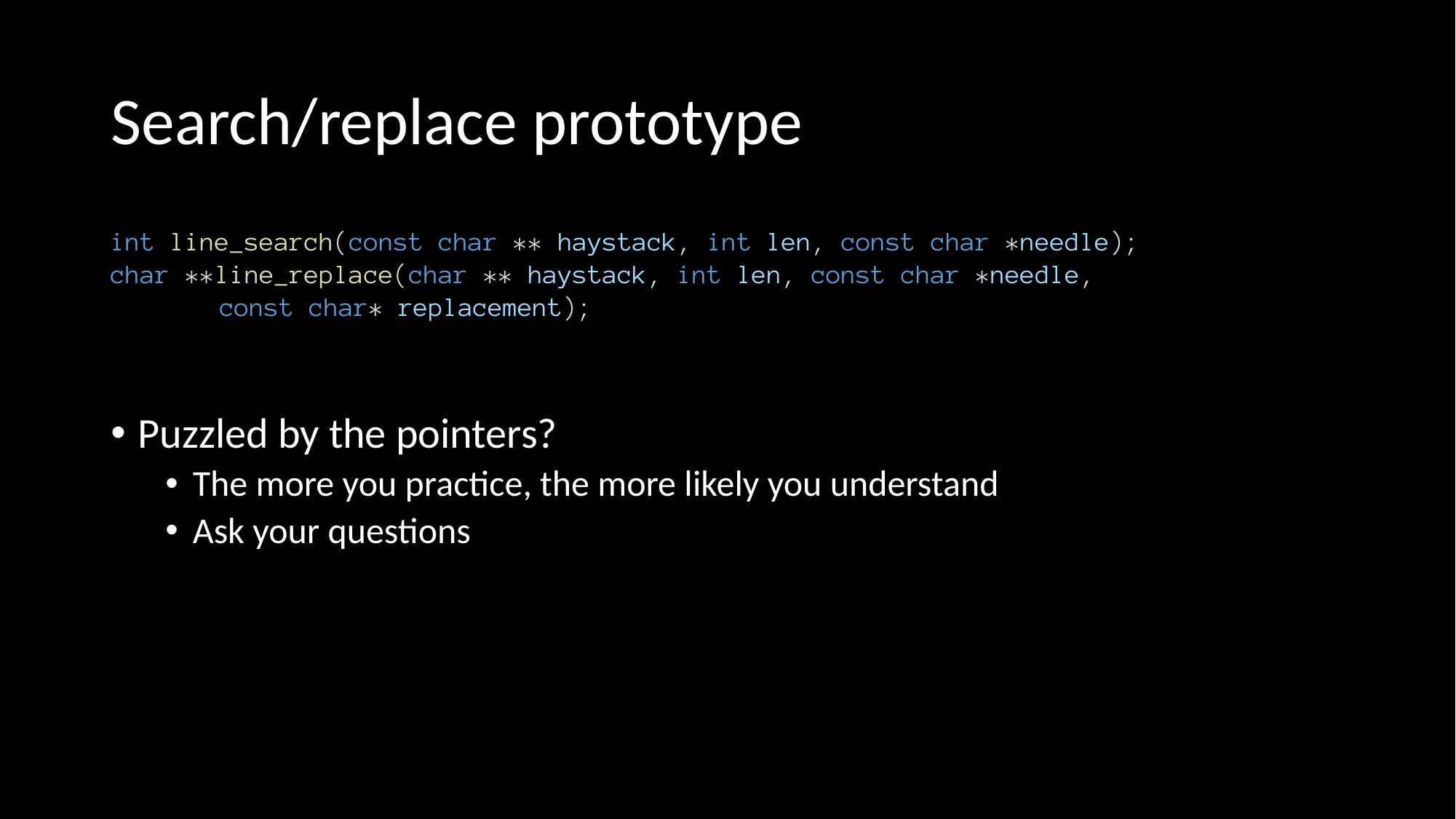

# Search/replace prototype

Puzzled by the pointers?
The more you practice, the more likely you understand
Ask your questions
int line_search(const char ** haystack, int len, const char *needle);
char **line_replace(char ** haystack, int len, const char *needle,
	const char* replacement);